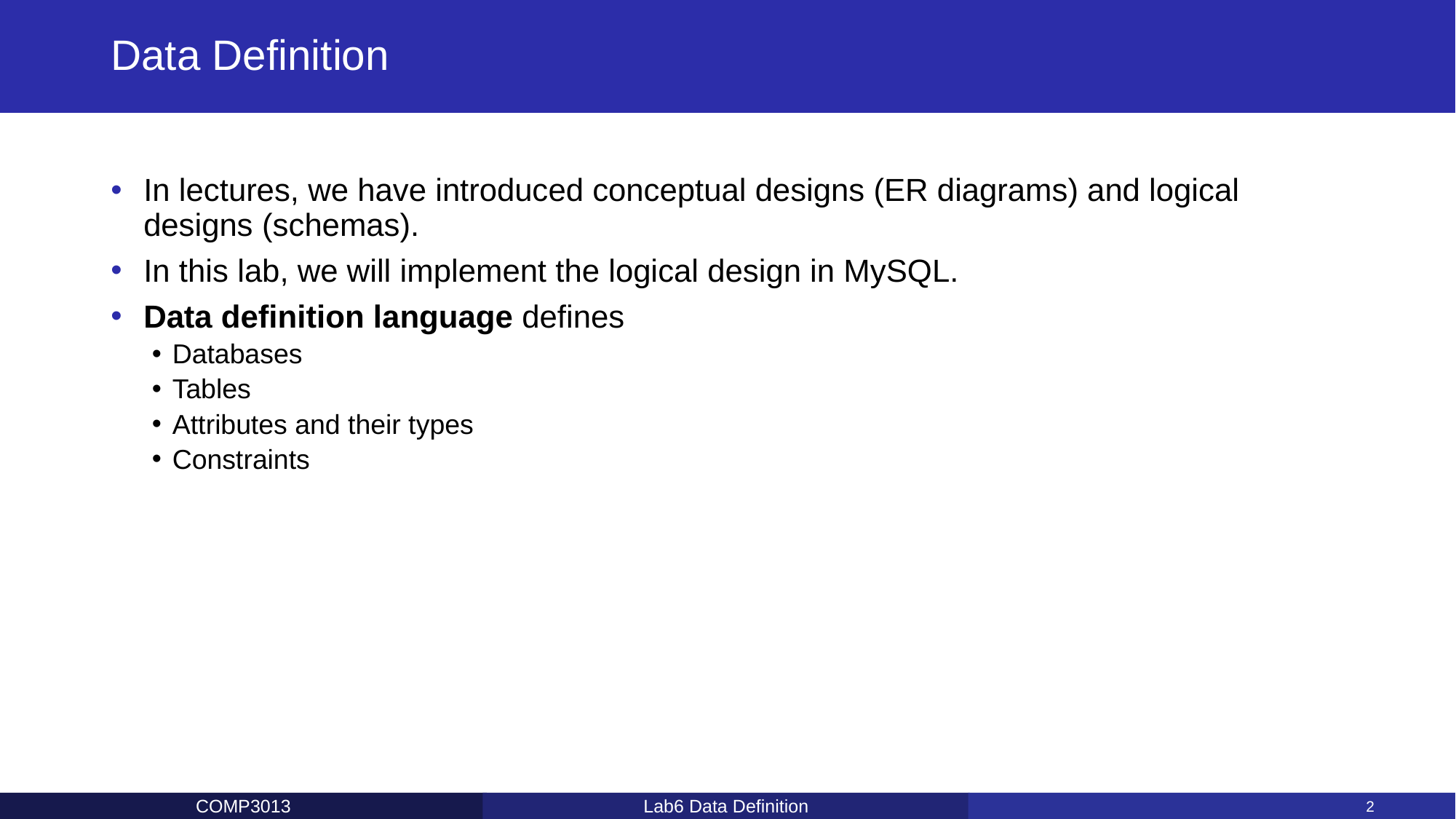

# Data Definition
In lectures, we have introduced conceptual designs (ER diagrams) and logical designs (schemas).
In this lab, we will implement the logical design in MySQL.
Data definition language defines
Databases
Tables
Attributes and their types
Constraints